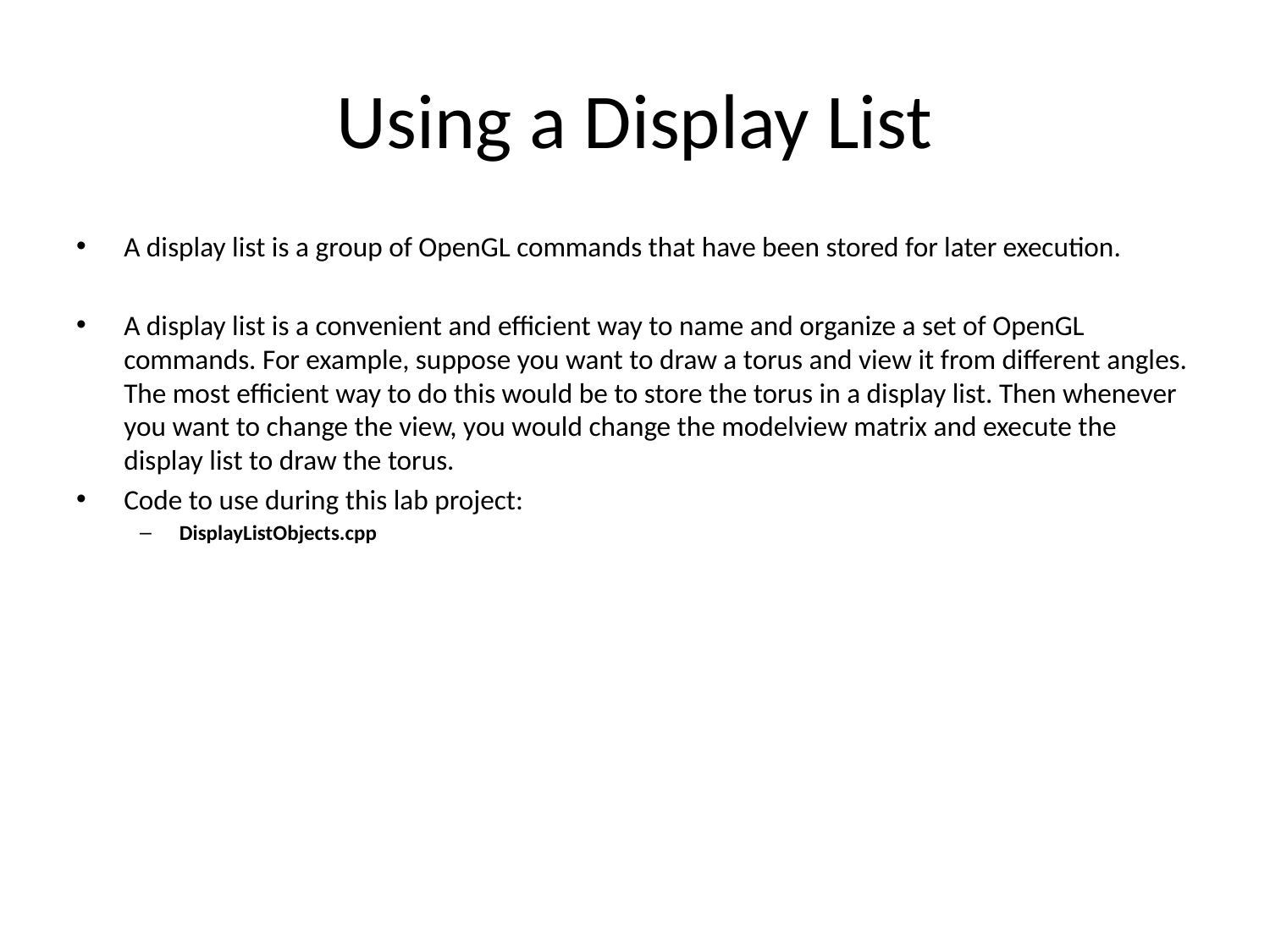

# Using a Display List
A display list is a group of OpenGL commands that have been stored for later execution.

A display list is a convenient and efficient way to name and organize a set of OpenGL commands. For example, suppose you want to draw a torus and view it from different angles. The most efficient way to do this would be to store the torus in a display list. Then whenever you want to change the view, you would change the modelview matrix and execute the display list to draw the torus.
Code to use during this lab project:
DisplayListObjects.cpp